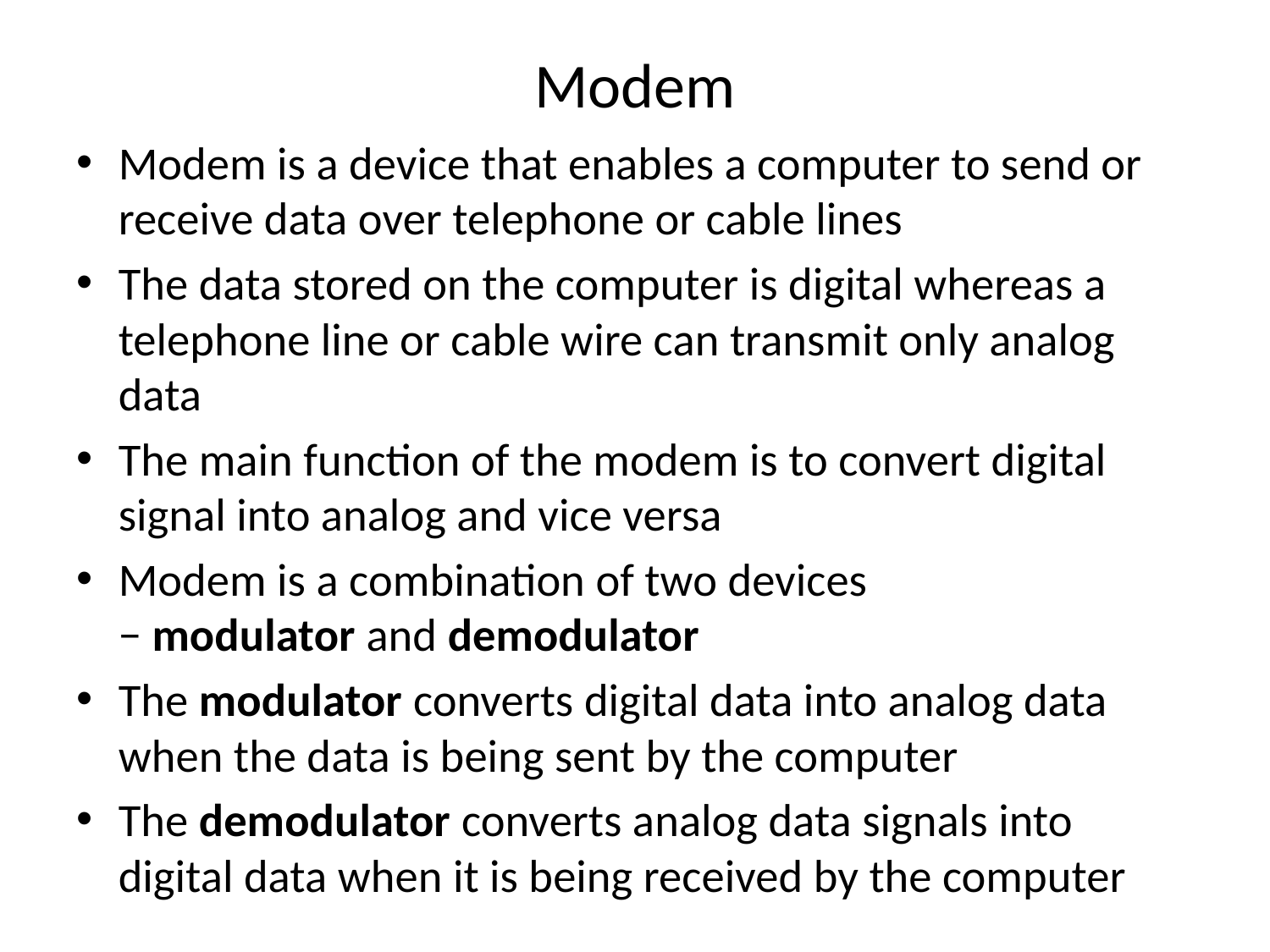

# Modem
Modem is a device that enables a computer to send or receive data over telephone or cable lines
The data stored on the computer is digital whereas a telephone line or cable wire can transmit only analog data
The main function of the modem is to convert digital signal into analog and vice versa
Modem is a combination of two devices − modulator and demodulator
The modulator converts digital data into analog data when the data is being sent by the computer
The demodulator converts analog data signals into digital data when it is being received by the computer